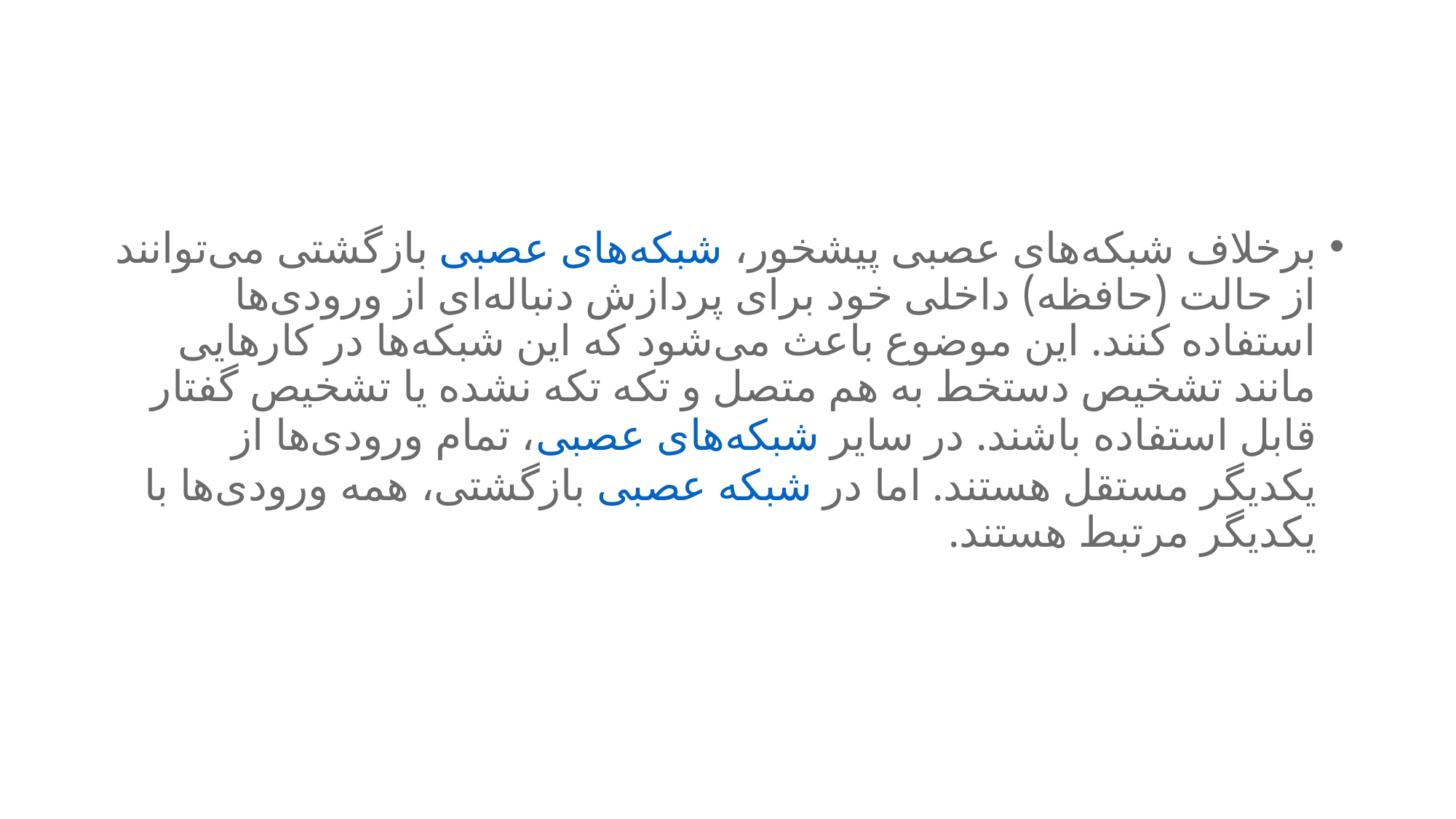

#
برخلاف شبکه‌های عصبی پیشخور، شبکه‌های عصبی بازگشتی می‌توانند از حالت (حافظه) داخلی خود برای پردازش دنباله‌ای از ورودی‌ها استفاده کنند. این موضوع باعث می‌شود که این شبکه‌­ها در کارهایی مانند تشخیص دستخط به هم متصل و تکه تکه نشده یا تشخیص گفتار قابل استفاده باشند. در سایر شبکه‌های عصبی، تمام ورودی‌ها از یکدیگر مستقل هستند. اما در شبکه عصبی بازگشتی، همه ورودی‌ها با یکدیگر مرتبط هستند.